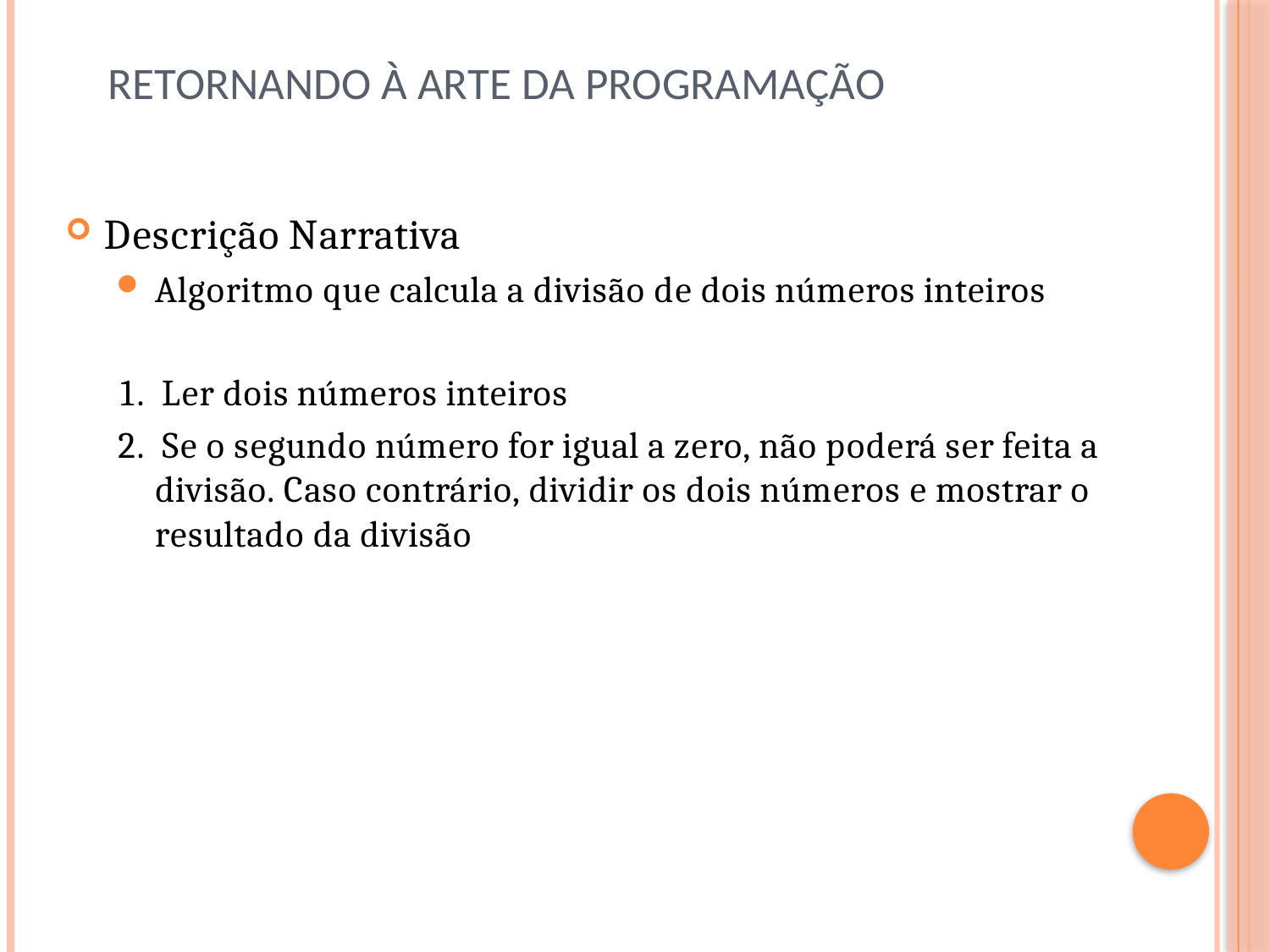

# Retornando à arte da programação
Descrição Narrativa
Algoritmo que calcula a divisão de dois números inteiros

1.  Ler dois números inteiros
2.  Se o segundo número for igual a zero, não poderá ser feita a divisão. Caso contrário, dividir os dois números e mostrar o resultado da divisão